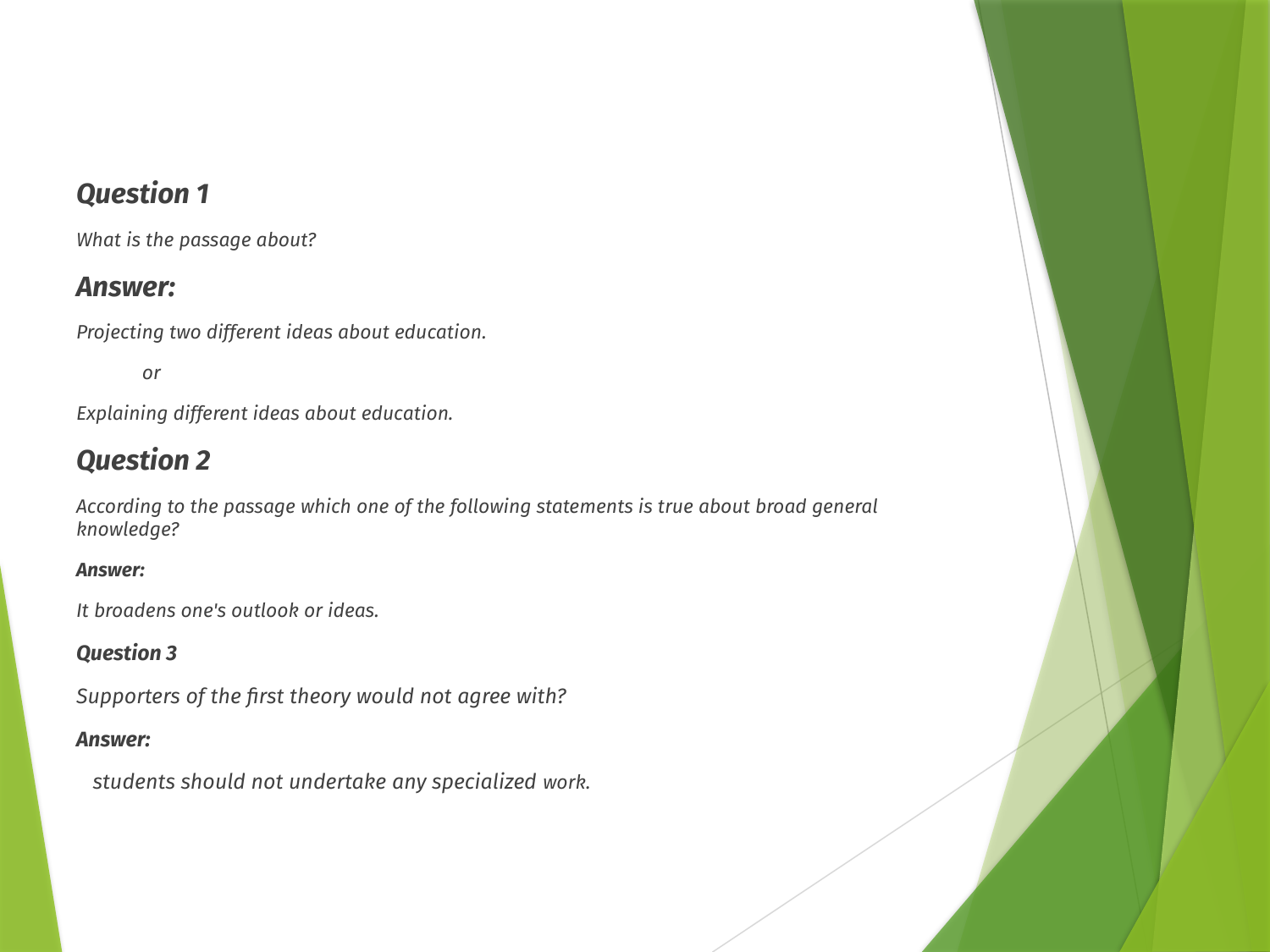

#
Question 1
What is the passage about?
Answer:
Projecting two different ideas about education.
             or
Explaining different ideas about education.
Question 2
According to the passage which one of the following statements is true about broad general knowledge?
Answer:
It broadens one's outlook or ideas.
Question 3
Supporters of the first theory would not agree with?
Answer:
   students should not undertake any specialized work.